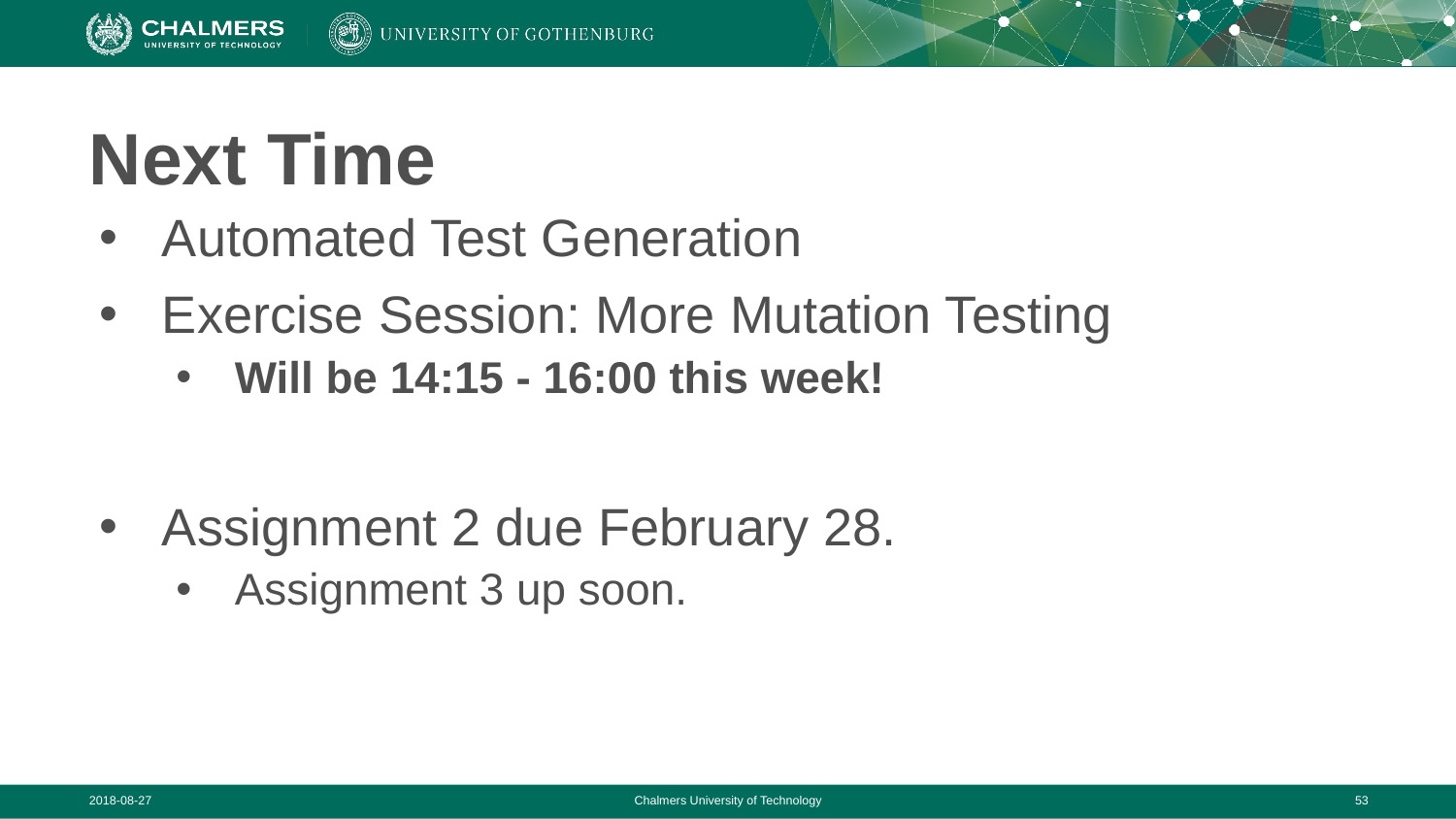

# Next Time
Automated Test Generation
Exercise Session: More Mutation Testing
Will be 14:15 - 16:00 this week!

Assignment 2 due February 28.
Assignment 3 up soon.
2018-08-27
Chalmers University of Technology
53